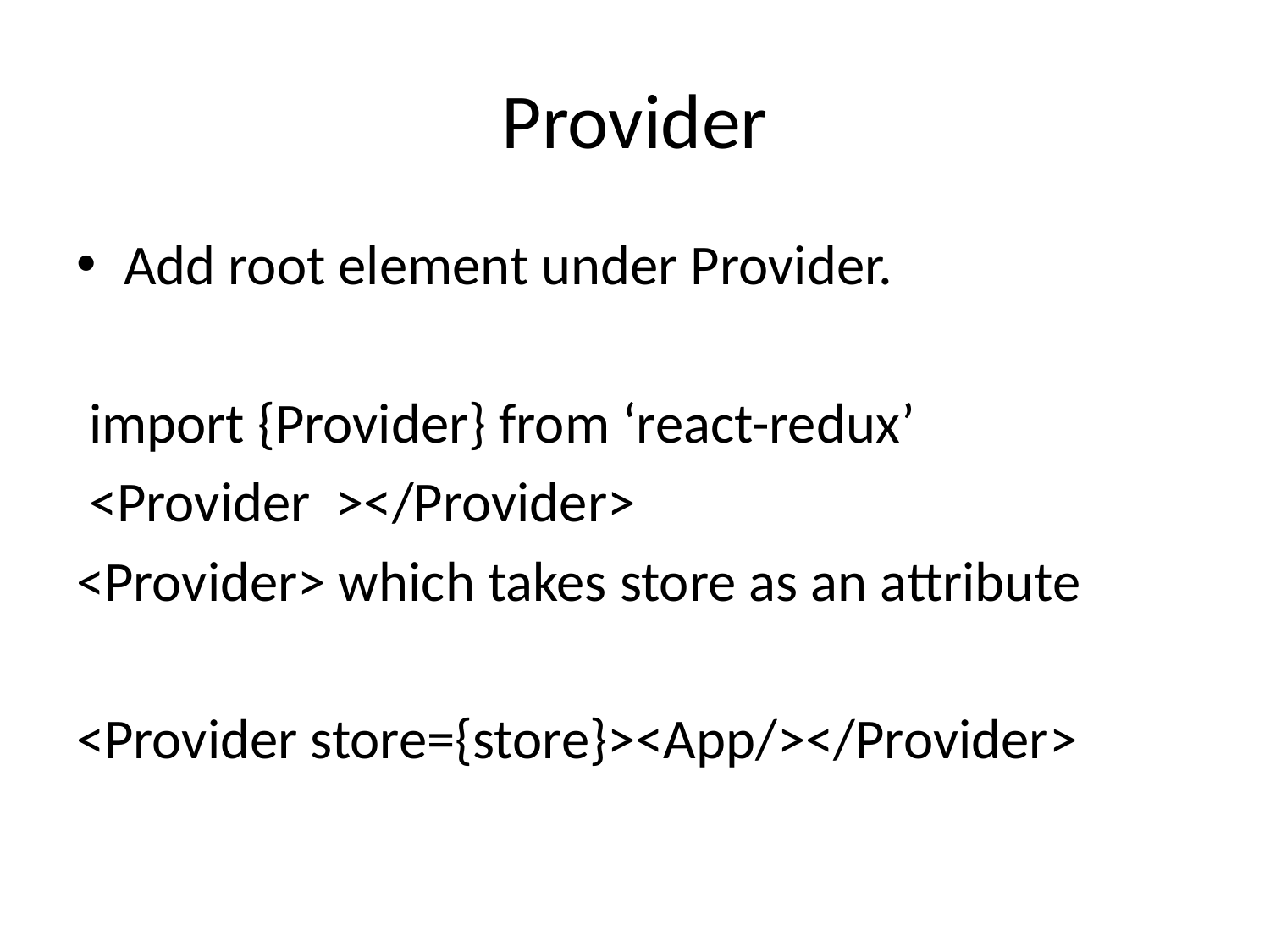

# Provider
Add root element under Provider.

 import {Provider} from ‘react-redux’
 <Provider  ></Provider>
<Provider> which takes store as an attribute

<Provider store={store}><App/></Provider>